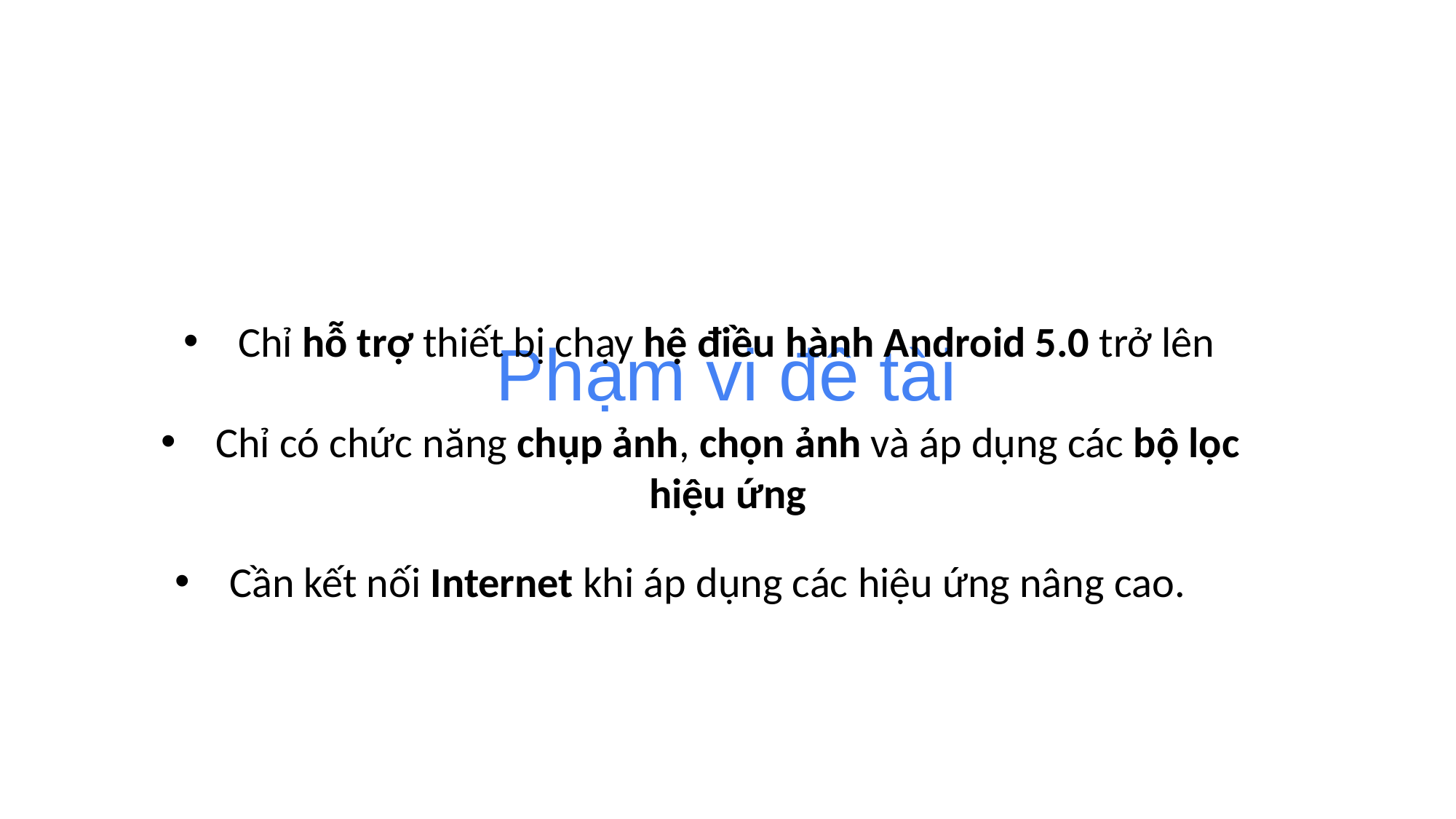

Chỉ hỗ trợ thiết bị chạy hệ điều hành Android 5.0 trở lên
Phạm vi đê tài
Chỉ có chức năng chụp ảnh, chọn ảnh và áp dụng các bộ lọc hiệu ứng
Cần kết nối Internet khi áp dụng các hiệu ứng nâng cao.